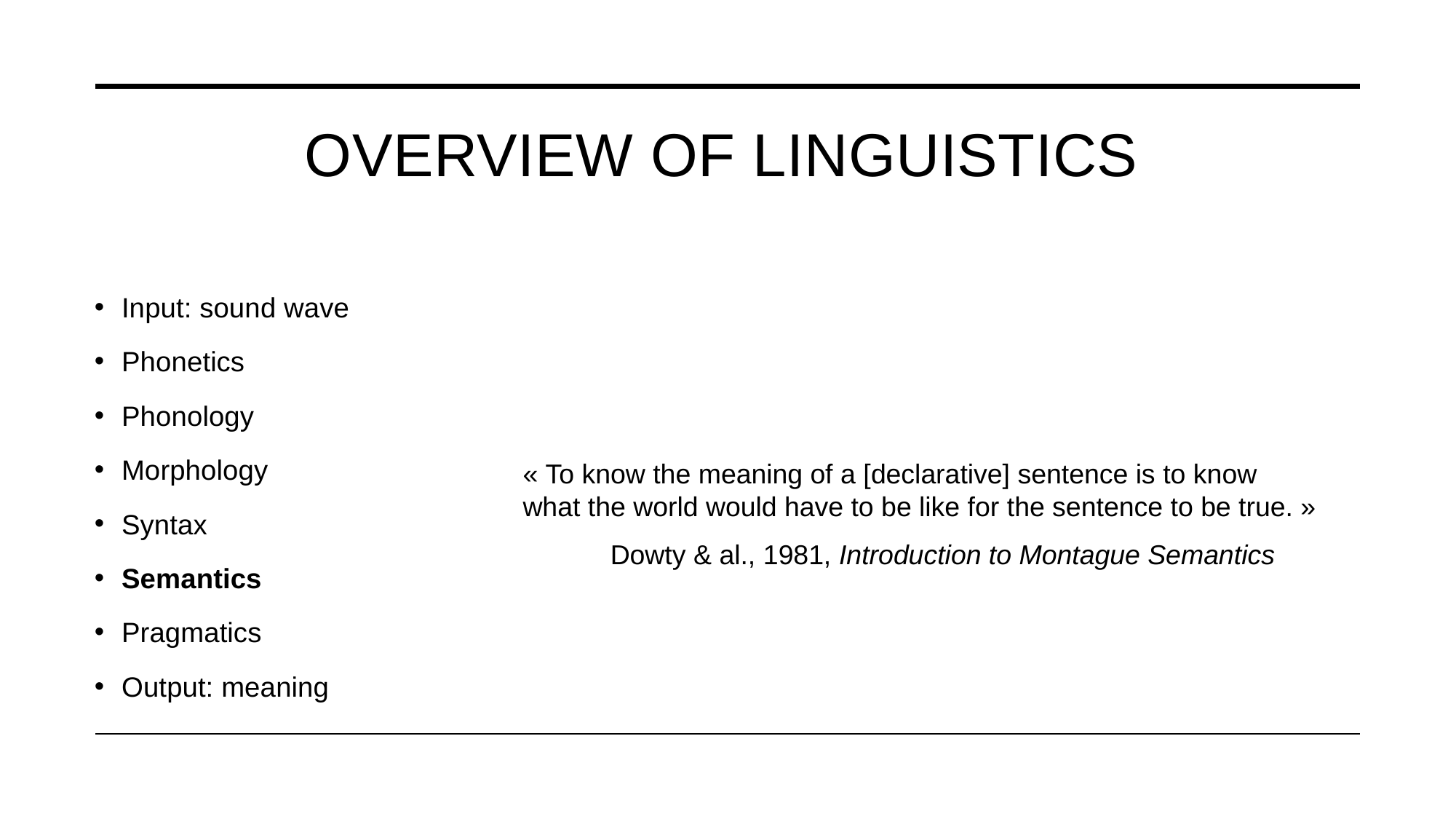

# Overview of linguistics
Input: sound wave
Phonetics
Phonology
Morphology
Syntax
Semantics
Pragmatics
Output: meaning

« To know the meaning of a [declarative] sentence is to know
what the world would have to be like for the sentence to be true. »
Dowty & al., 1981, Introduction to Montague Semantics